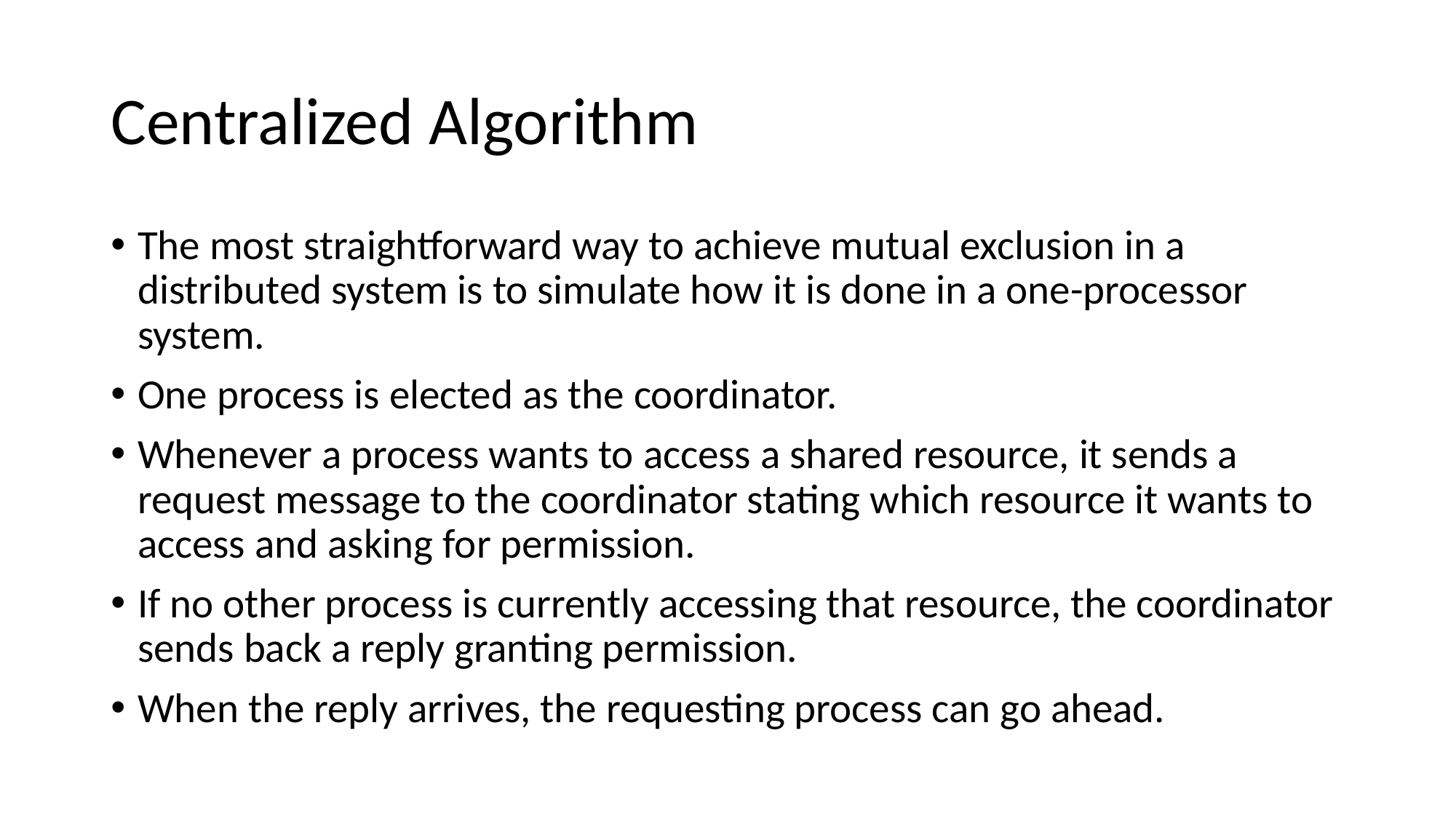

# Centralized Algorithm
The most straightforward way to achieve mutual exclusion in a distributed system is to simulate how it is done in a one-processor system.
One process is elected as the coordinator.
Whenever a process wants to access a shared resource, it sends a request message to the coordinator stating which resource it wants to access and asking for permission.
If no other process is currently accessing that resource, the coordinator sends back a reply granting permission.
When the reply arrives, the requesting process can go ahead.